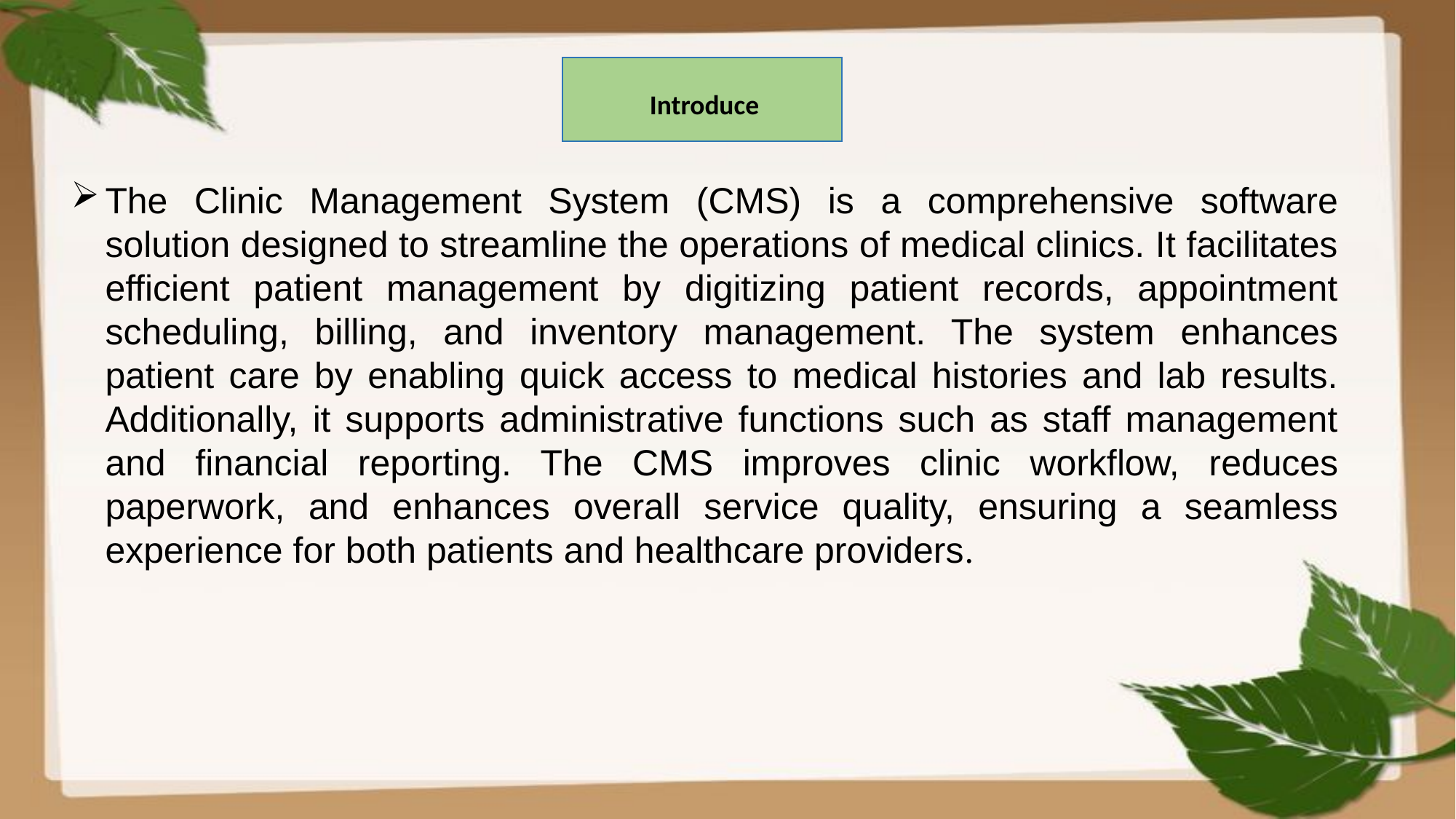

CLINIC MANAGEMENT SYSTEM

Introduce
The Clinic Management System (CMS) is a comprehensive software solution designed to streamline the operations of medical clinics. It facilitates efficient patient management by digitizing patient records, appointment scheduling, billing, and inventory management. The system enhances patient care by enabling quick access to medical histories and lab results. Additionally, it supports administrative functions such as staff management and financial reporting. The CMS improves clinic workflow, reduces paperwork, and enhances overall service quality, ensuring a seamless experience for both patients and healthcare providers.

01
Introduce

04
Module &
 Activities

03
Database

02
Usecase